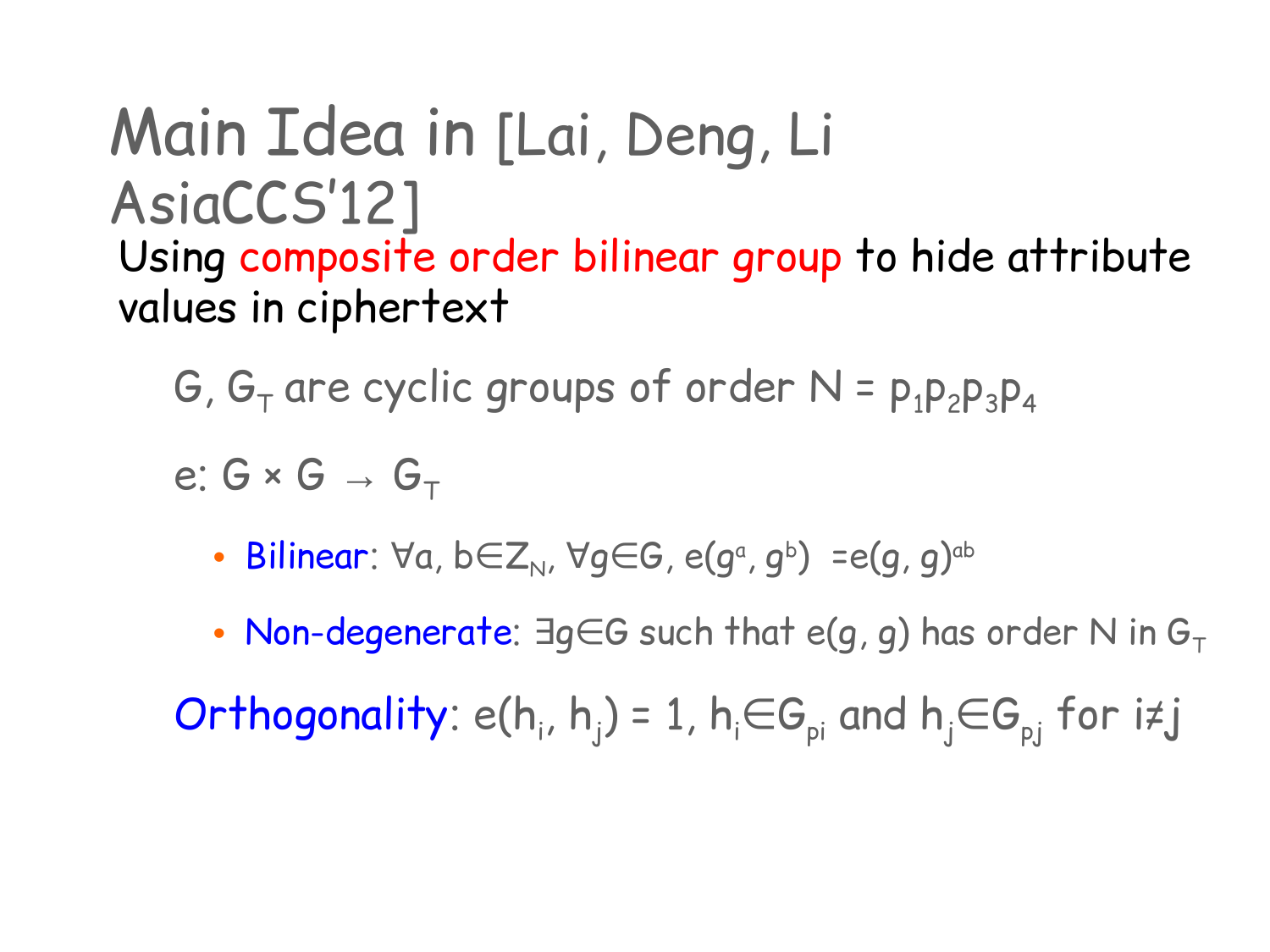

# Main Idea in [Lai, Deng, Li AsiaCCS’12]
Using composite order bilinear group to hide attribute values in ciphertext
G, GT are cyclic groups of order N = p1p2p3p4
e: G × G → GT
Bilinear: ∀a, b∈ZN, ∀g∈G, e(ga, gb)  =e(g, g)ab
Non-degenerate: ∃g∈G such that e(g, g) has order N in GT
Orthogonality: e(hi, hj) = 1, hi∈Gpi and hj∈Gpj for i≠j